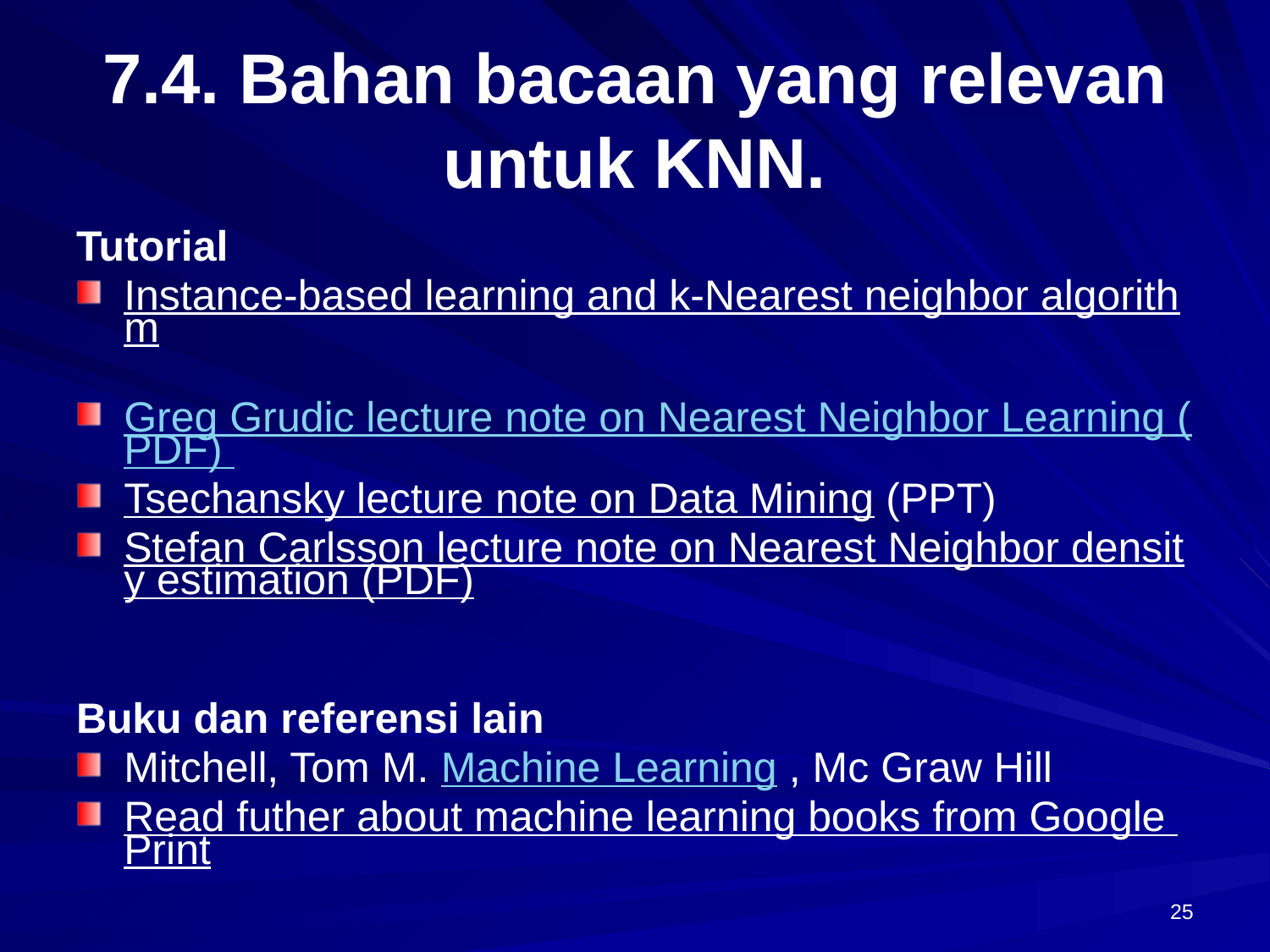

# 7.4. Bahan bacaan yang relevan untuk KNN.
Tutorial
Instance-based learning and k-Nearest neighbor algorithm
Greg Grudic lecture note on Nearest Neighbor Learning (PDF)
Tsechansky lecture note on Data Mining (PPT)
Stefan Carlsson lecture note on Nearest Neighbor density estimation (PDF)

Buku dan referensi lain
Mitchell, Tom M. Machine Learning , Mc Graw Hill
Read futher about machine learning books from Google Print

25